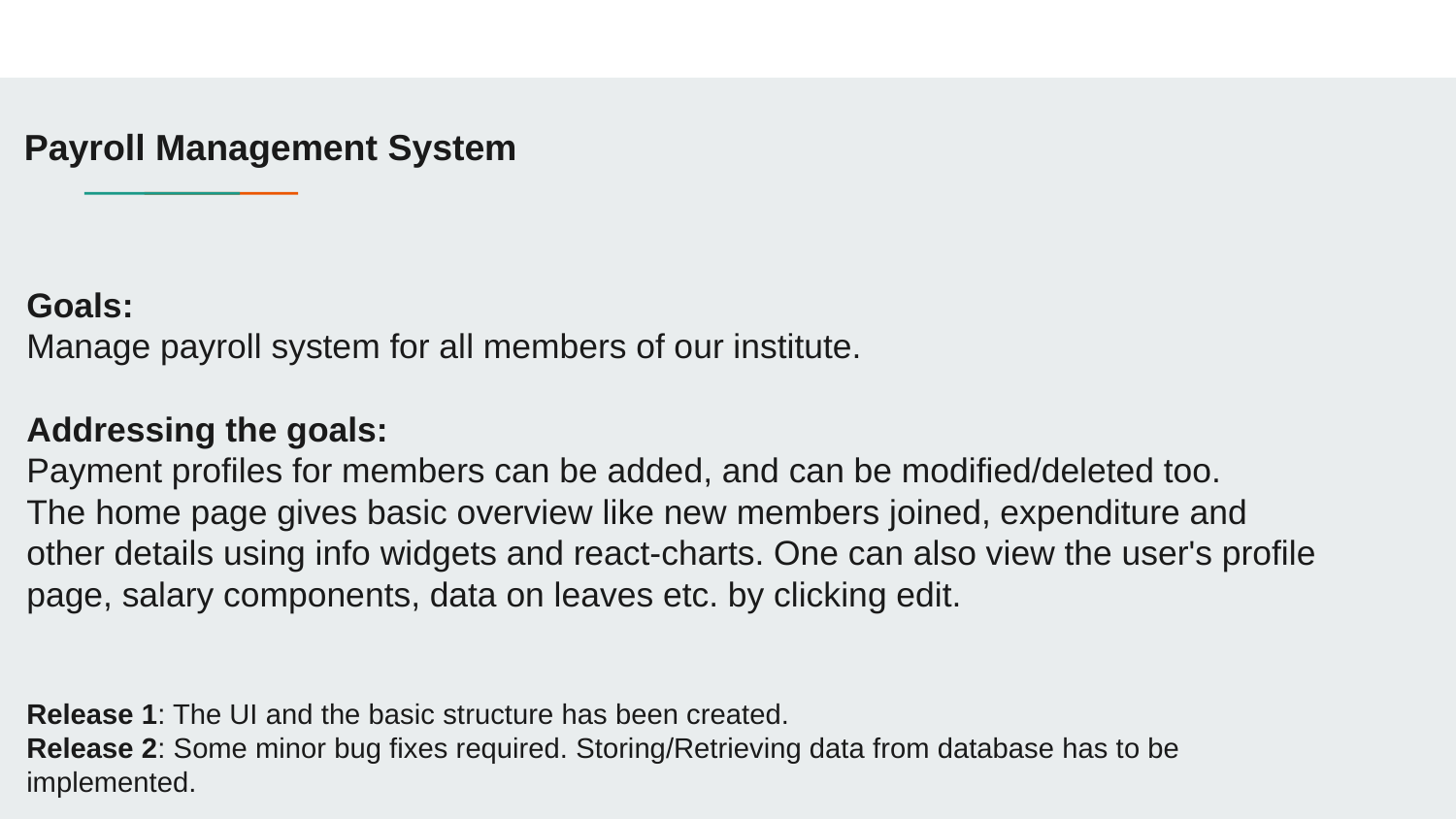

Payroll Management System

Goals:
Manage payroll system for all members of our institute.

Addressing the goals:
Payment profiles for members can be added, and can be modified/deleted too.
The home page gives basic overview like new members joined, expenditure and other details using info widgets and react-charts. One can also view the user's profile page, salary components, data on leaves etc. by clicking edit.

Release 1: The UI and the basic structure has been created.
Release 2: Some minor bug fixes required. Storing/Retrieving data from database has to be implemented.